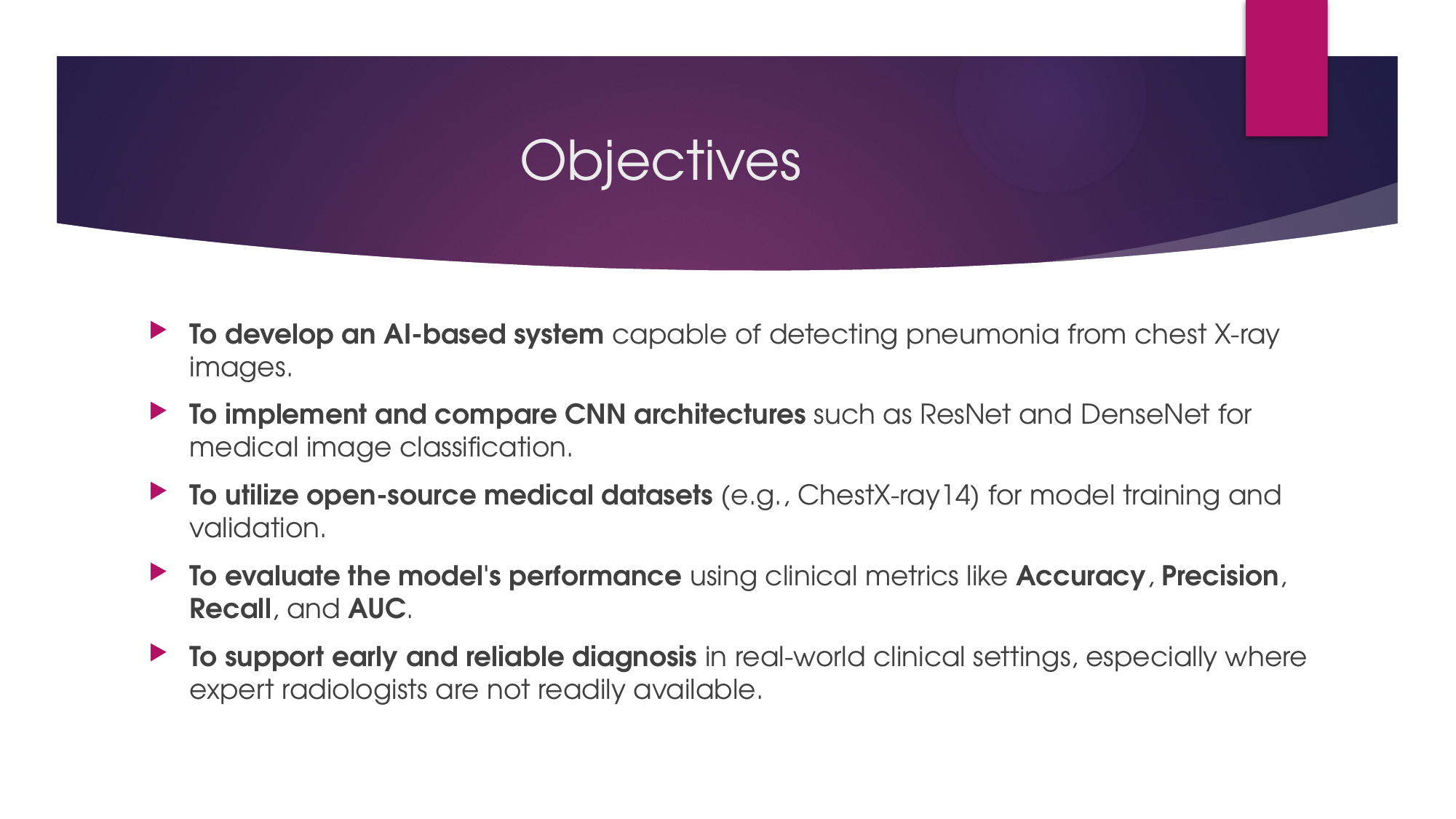

# Objectives
To develop an AI-based system capable of detecting pneumonia from chest X-ray images.
To implement and compare CNN architectures such as ResNet and DenseNet for medical image classification.
To utilize open-source medical datasets (e.g., ChestX-ray14) for model training and validation.
To evaluate the model's performance using clinical metrics like Accuracy, Precision, Recall, and AUC.
To support early and reliable diagnosis in real-world clinical settings, especially where expert radiologists are not readily available.